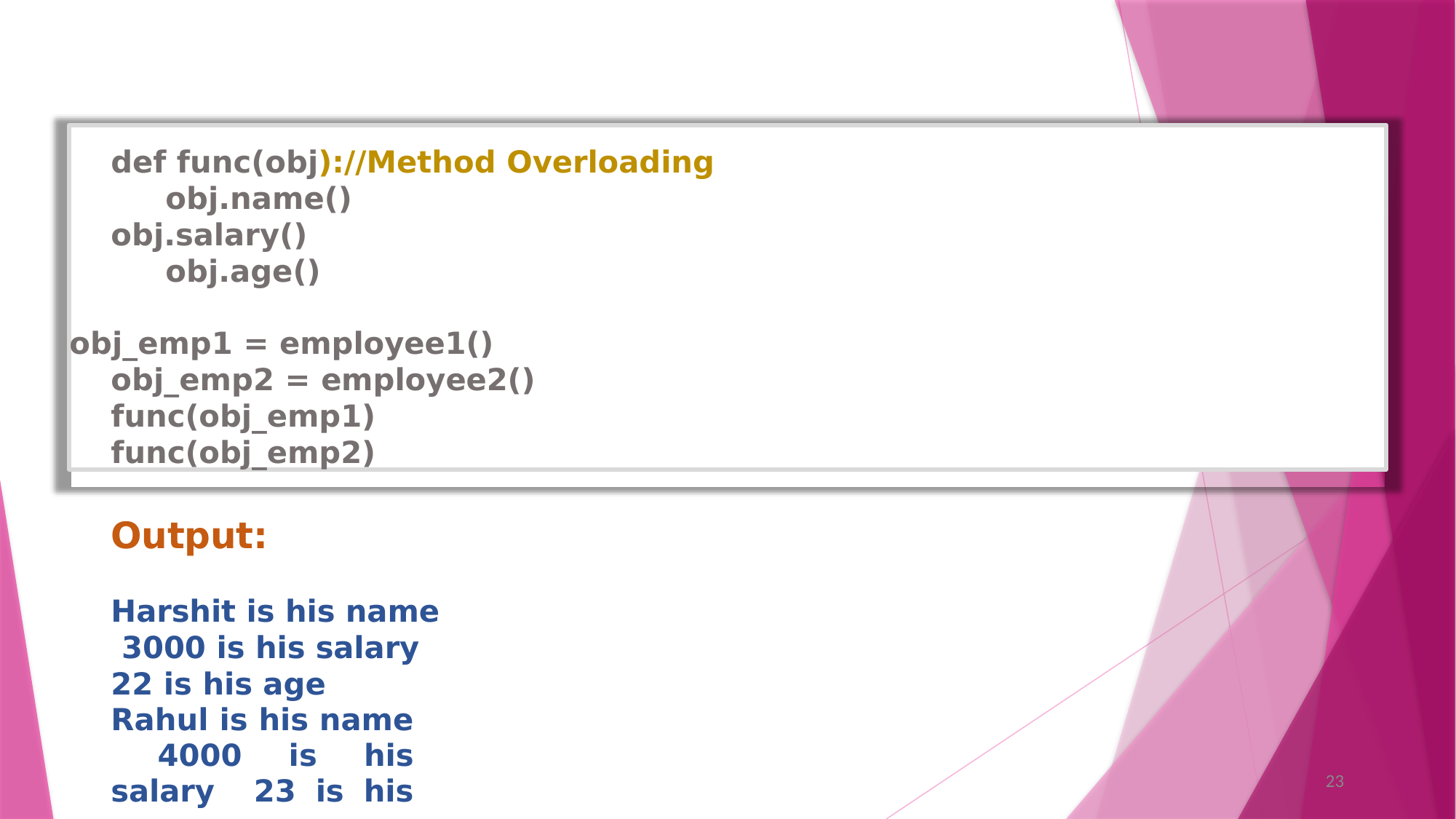

def func(obj)://Method Overloading  obj.name()
obj.salary()  obj.age()

obj_emp1 = employee1()  obj_emp2 = employee2()  func(obj_emp1)  func(obj_emp2)
Output:
Harshit is his name  3000 is his salary  22 is his age
Rahul is his name  4000 is his salary  23 is his age
23